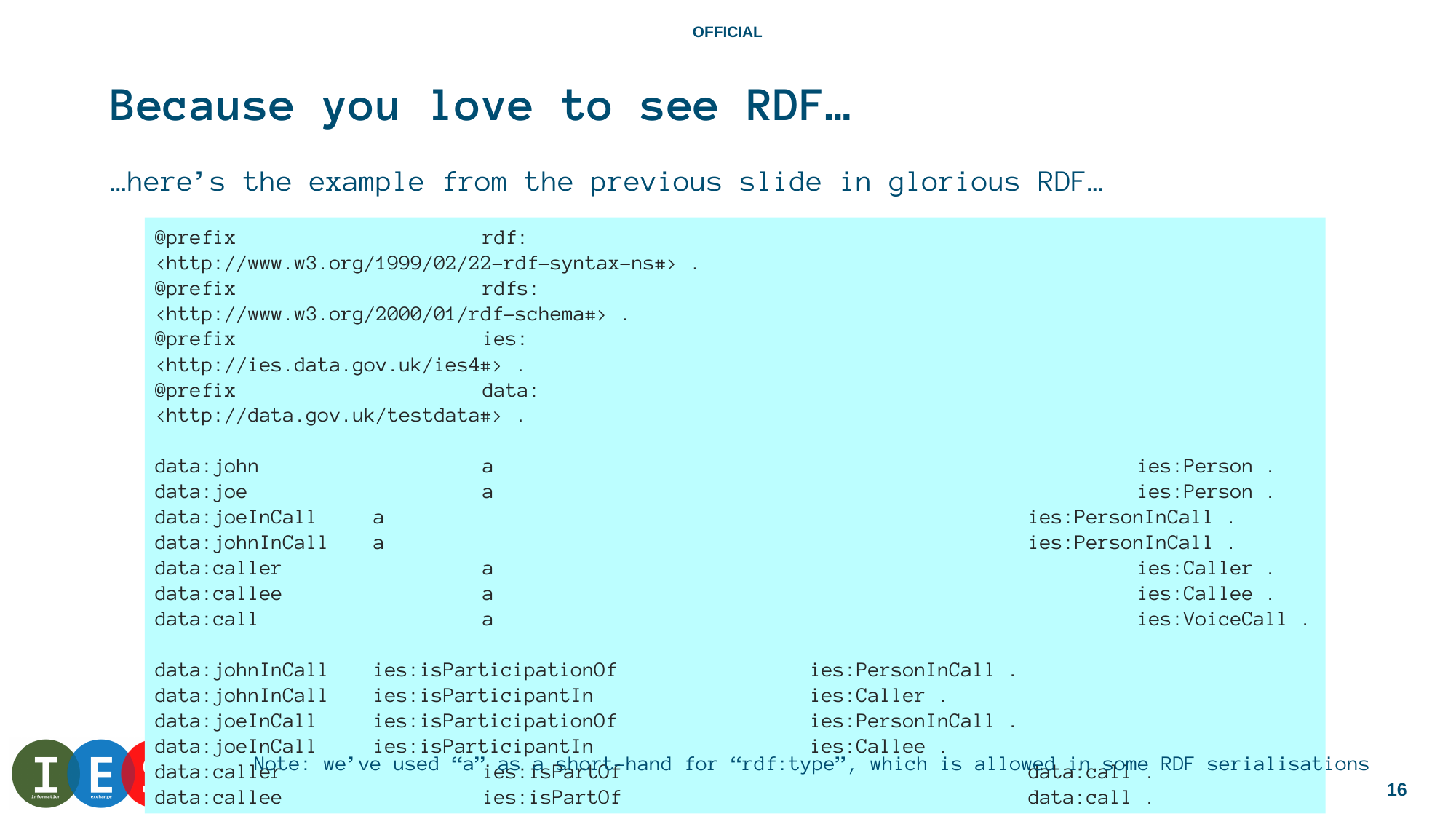

# Because you love to see RDF…
…here’s the example from the previous slide in glorious RDF…
@prefix 			rdf: 					<http://www.w3.org/1999/02/22-rdf-syntax-ns#> .
@prefix 			rdfs: 					<http://www.w3.org/2000/01/rdf-schema#> .
@prefix 			ies: 					<http://ies.data.gov.uk/ies4#> .
@prefix 			data: 					<http://data.gov.uk/testdata#> .

data:john			a						ies:Person .
data:joe			a						ies:Person .
data:joeInCall	a						ies:PersonInCall .
data:johnInCall	a						ies:PersonInCall .
data:caller		a						ies:Caller .
data:callee		a						ies:Callee .
data:call			a						ies:VoiceCall .

data:johnInCall	ies:isParticipationOf		ies:PersonInCall .
data:johnInCall	ies:isParticipantIn		ies:Caller .
data:joeInCall 	ies:isParticipationOf		ies:PersonInCall .
data:joeInCall 	ies:isParticipantIn		ies:Callee .
data:caller		ies:isPartOf				data:call .
data:callee		ies:isPartOf				data:call .
Note: we’ve used “a” as a short-hand for “rdf:type”, which is allowed in some RDF serialisations